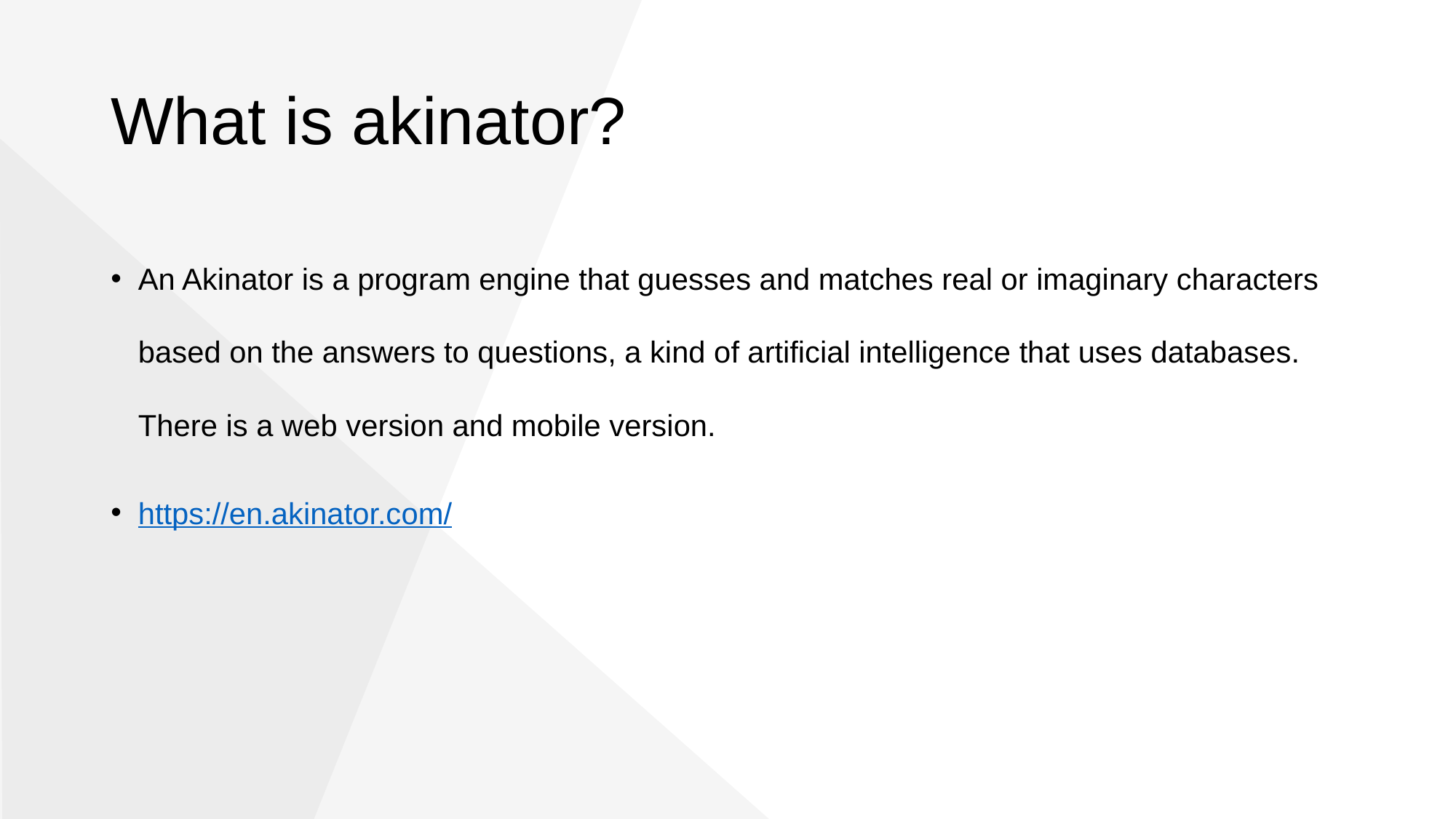

# What is akinator?
An Akinator is a program engine that guesses and matches real or imaginary characters based on the answers to questions, a kind of artificial intelligence that uses databases. There is a web version and mobile version.
https://en.akinator.com/